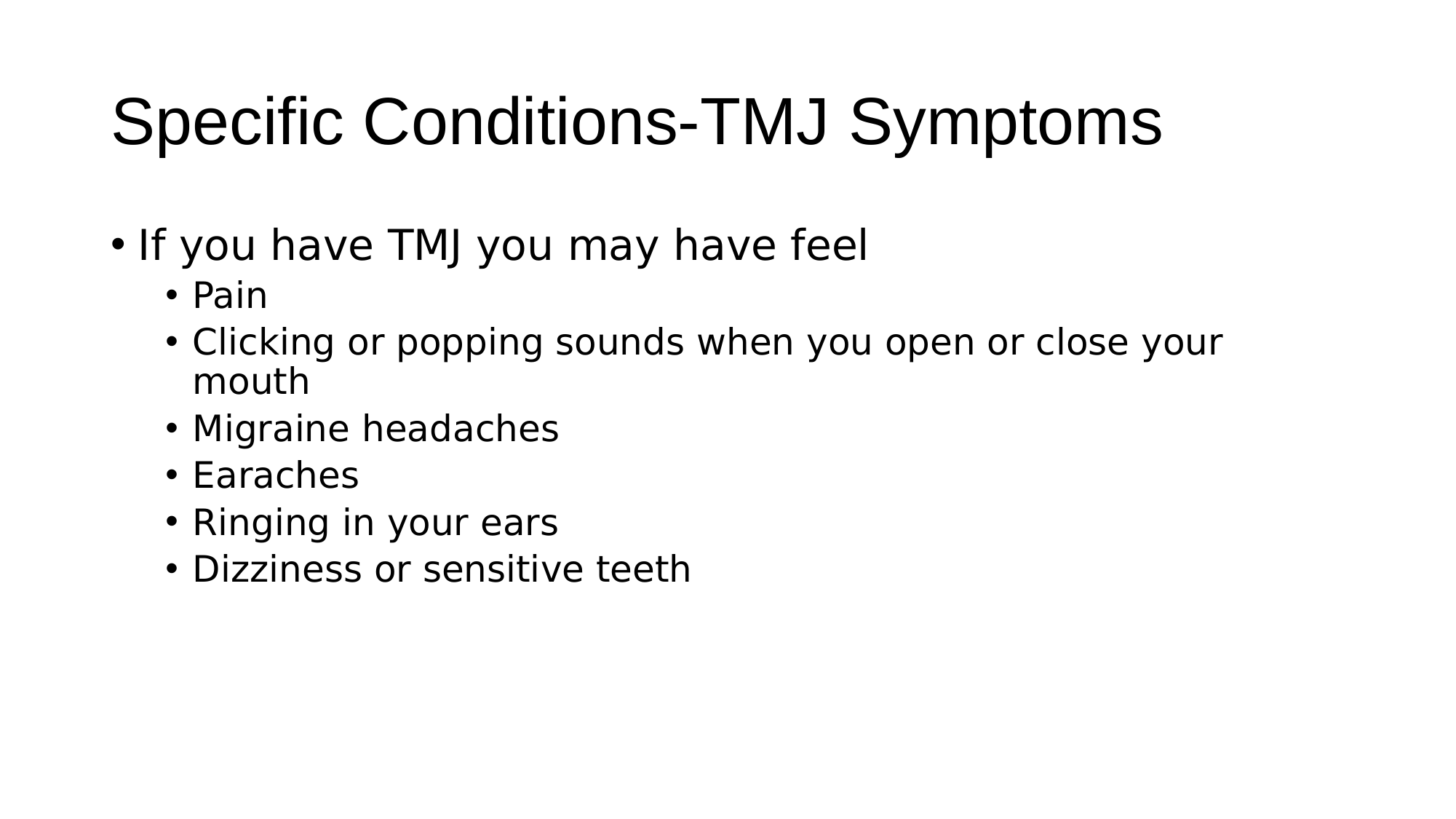

# Specific Conditions-TMJ Symptoms
If you have TMJ you may have feel
Pain
Clicking or popping sounds when you open or close your mouth
Migraine headaches
Earaches
Ringing in your ears
Dizziness or sensitive teeth